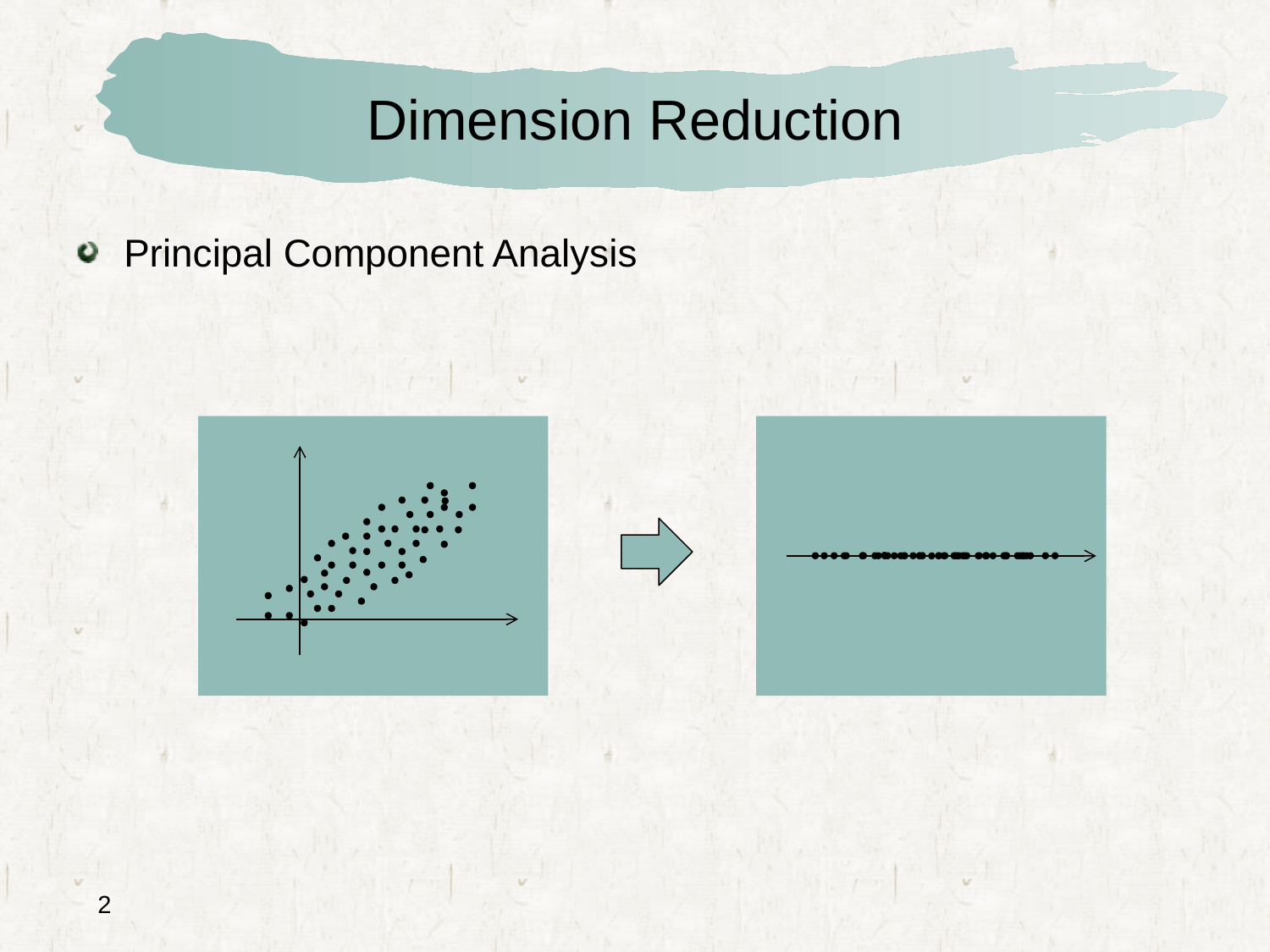

# Dimension Reduction
Principal Component Analysis

2